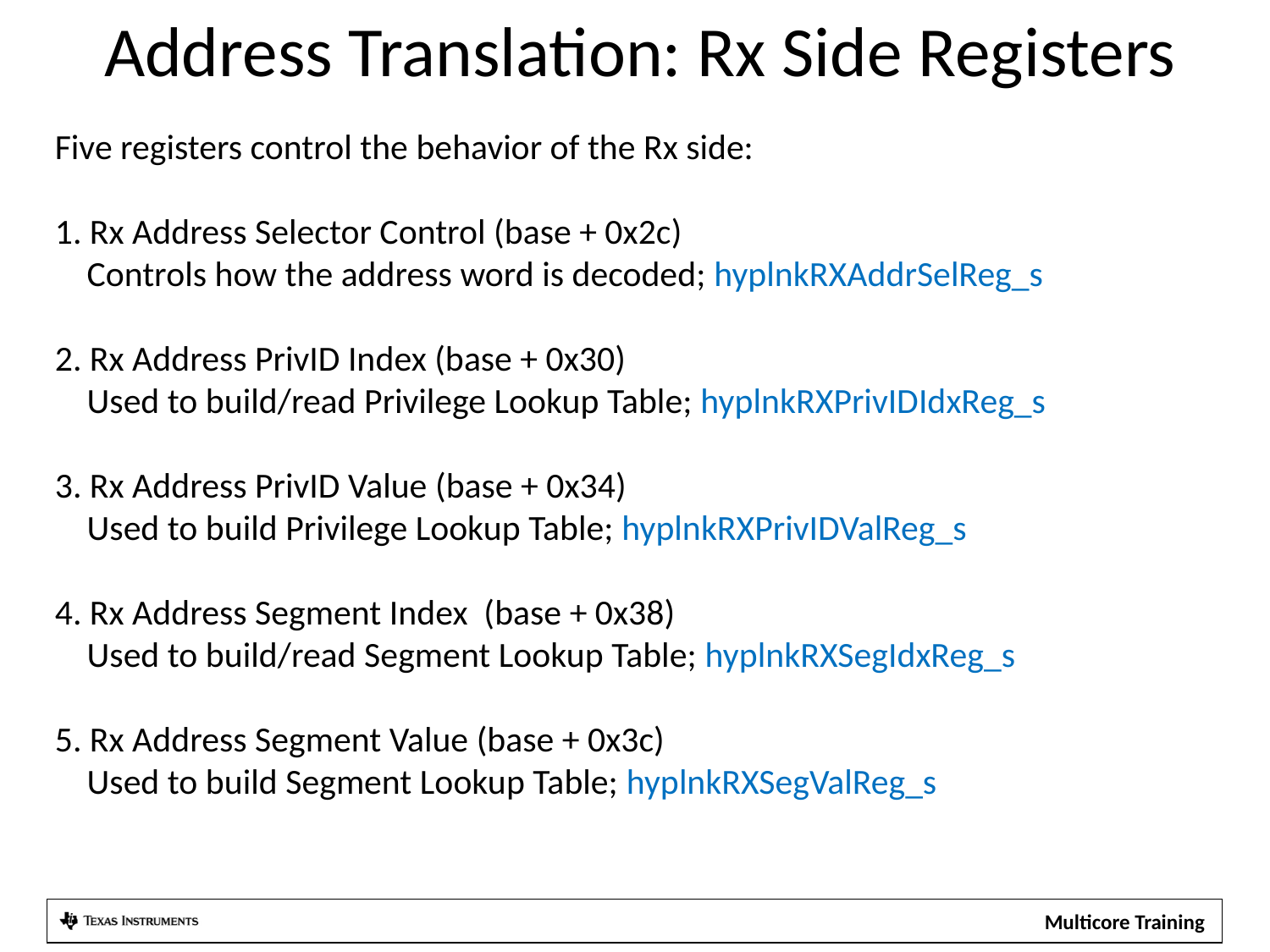

Address Translation: Rx Side Registers
Five registers control the behavior of the Rx side:

1. Rx Address Selector Control (base + 0x2c)
    Controls how the address word is decoded; hyplnkRXAddrSelReg_s

2. Rx Address PrivID Index (base + 0x30)
    Used to build/read Privilege Lookup Table; hyplnkRXPrivIDIdxReg_s

3. Rx Address PrivID Value (base + 0x34)
    Used to build Privilege Lookup Table; hyplnkRXPrivIDValReg_s

4. Rx Address Segment Index  (base + 0x38)
    Used to build/read Segment Lookup Table; hyplnkRXSegIdxReg_s

5. Rx Address Segment Value (base + 0x3c)
    Used to build Segment Lookup Table; hyplnkRXSegValReg_s